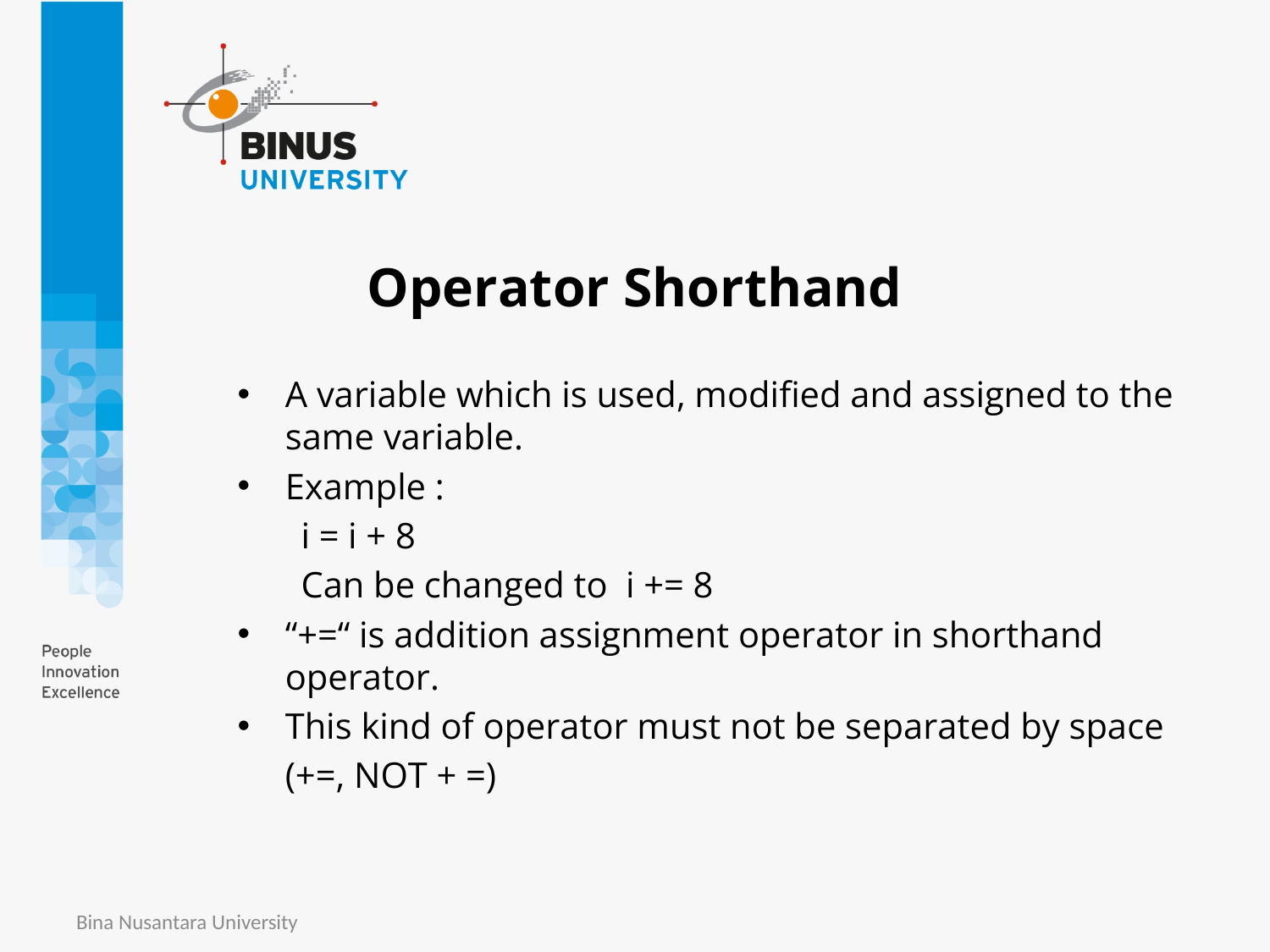

# Operator Shorthand
A variable which is used, modified and assigned to the same variable.
Example :
i = i + 8
Can be changed to  i += 8
“+=“ is addition assignment operator in shorthand operator.
This kind of operator must not be separated by space
	(+=, NOT + =)
Bina Nusantara University